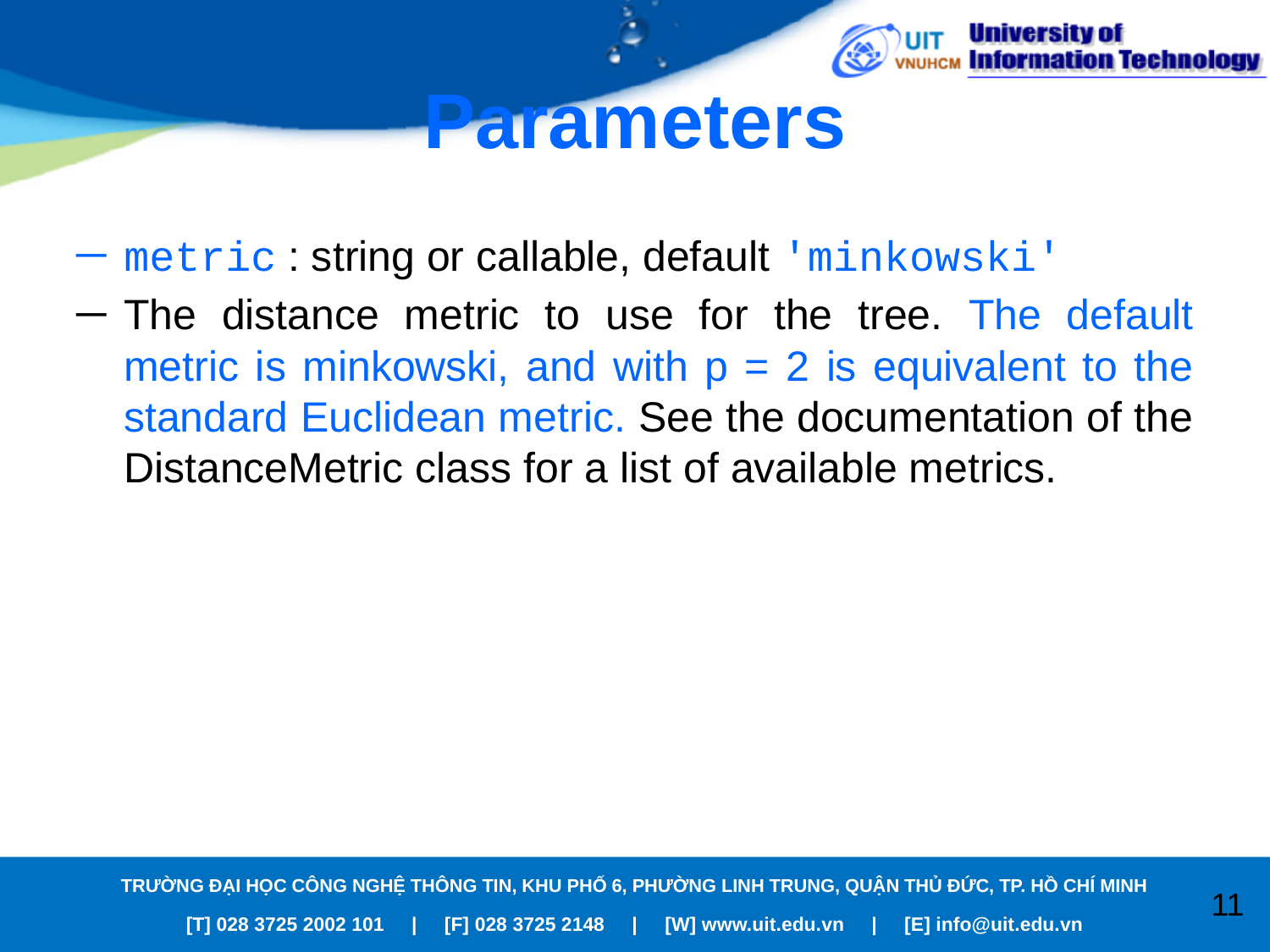

# Parameters
metric : string or callable, default 'minkowski'
The distance metric to use for the tree. The default metric is minkowski, and with p = 2 is equivalent to the standard Euclidean metric. See the documentation of the DistanceMetric class for a list of available metrics.